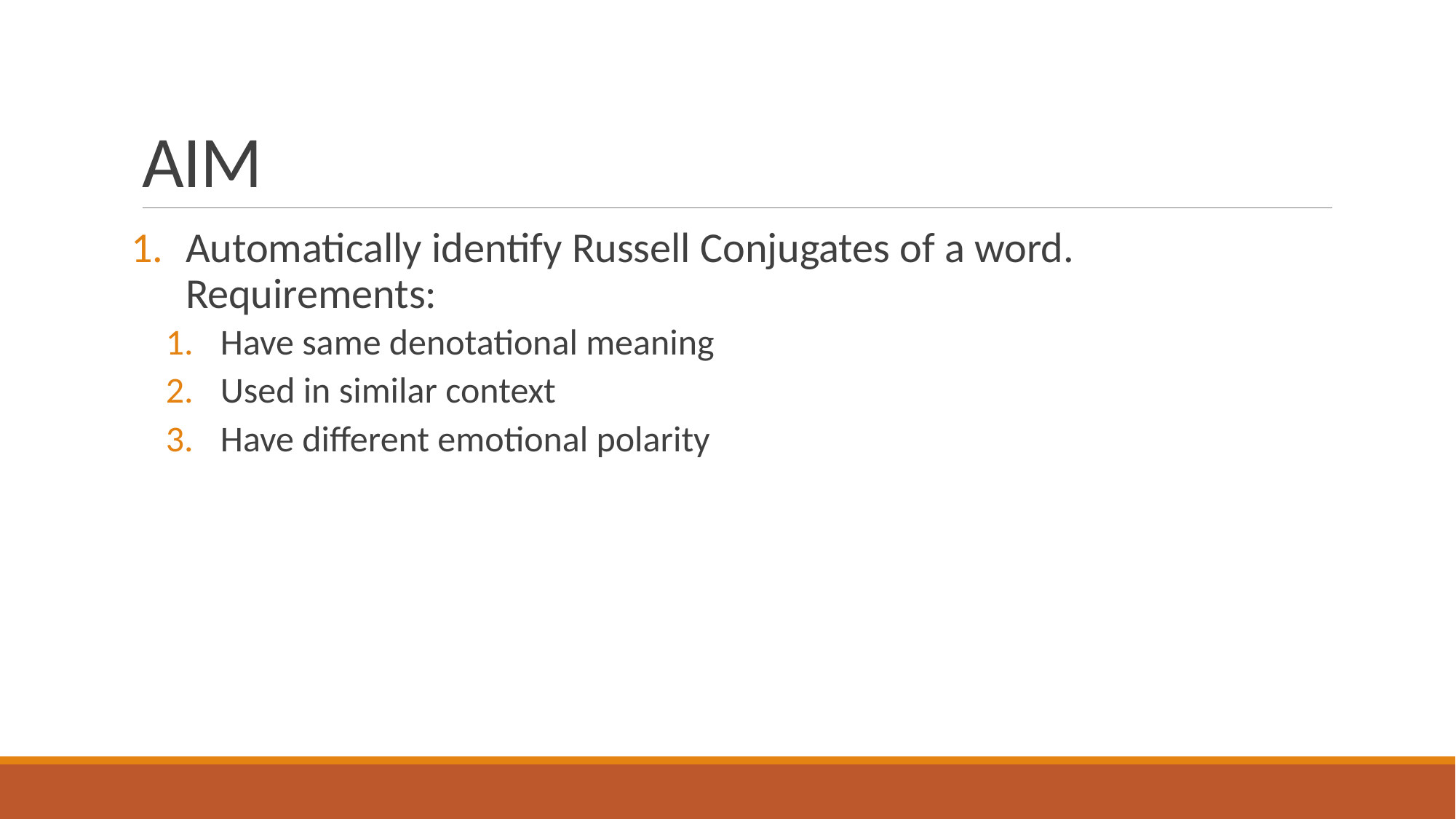

# AIM
Automatically identify Russell Conjugates of a word. Requirements:
Have same denotational meaning
Used in similar context
Have different emotional polarity